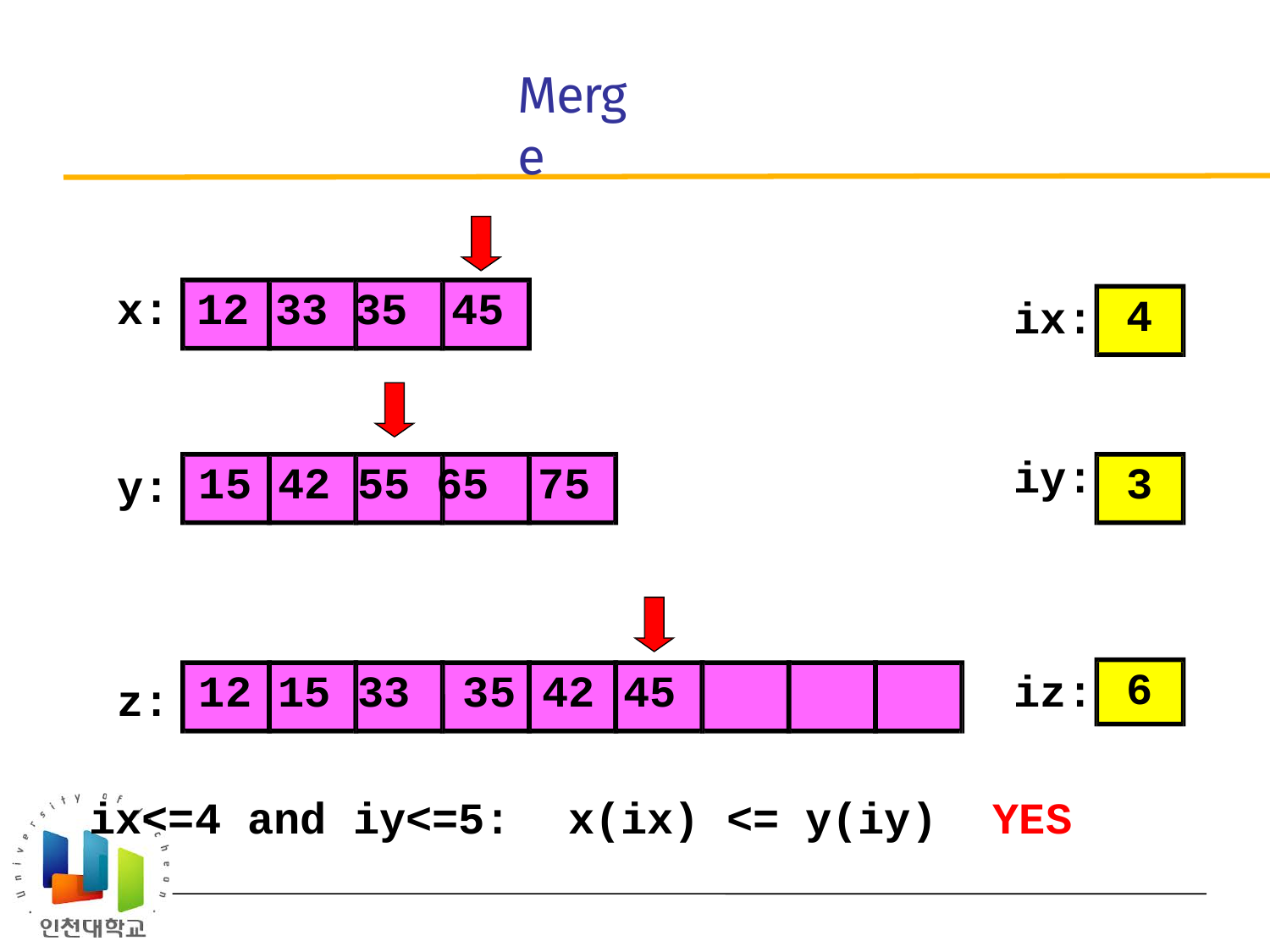

# Merge

x: 12 33 35 45

4

ix:

iy:

15 42 55 65 75
3

y:

6

12 15 33  35 42 45
iz:

z:
ix<=4 and iy<=5:	x(ix) <= y(iy)	YES